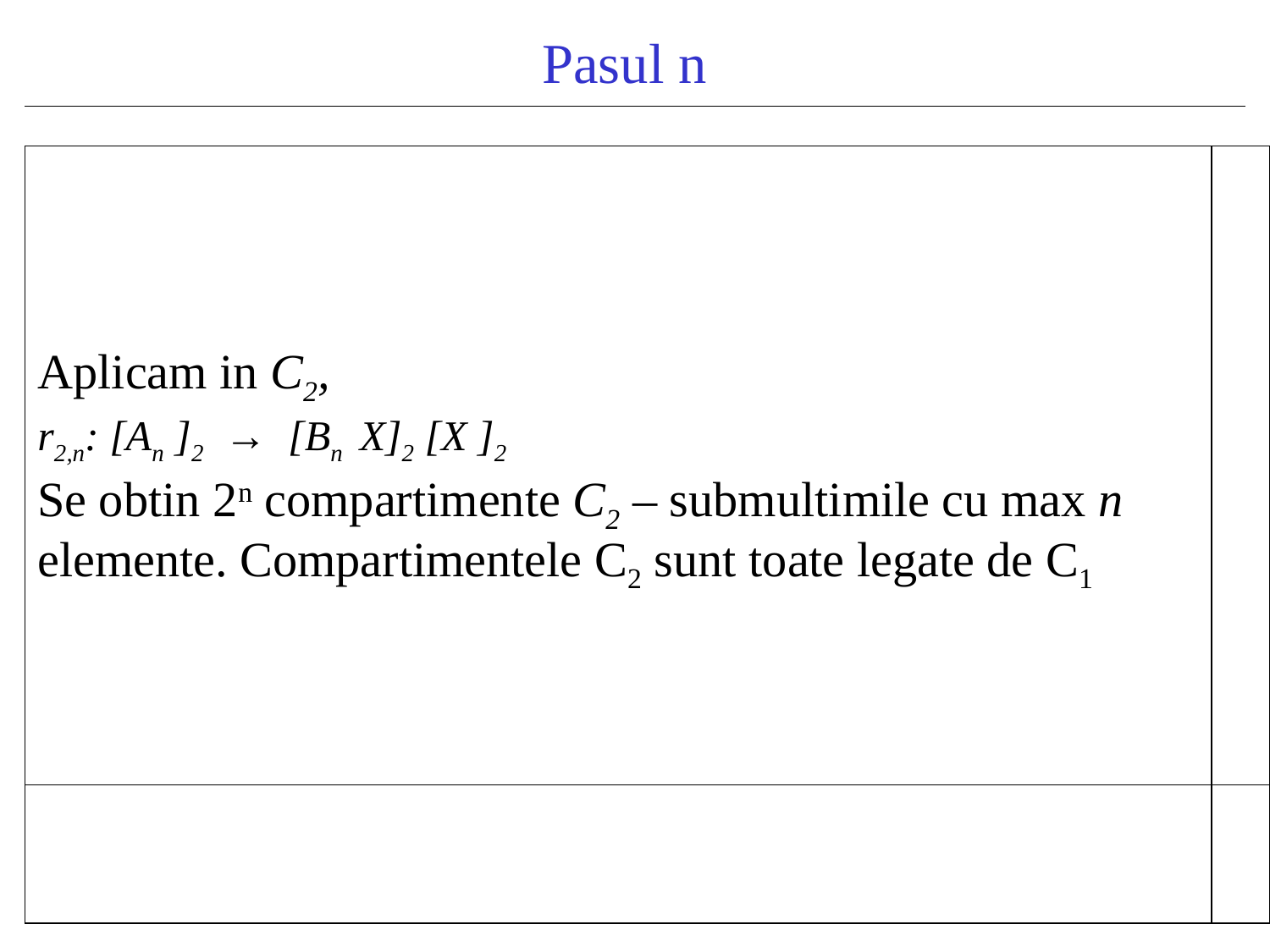

# Pasul n
| Aplicam in C2, r2,n: [An ]2 → [Bn X]2 [X ]2 Se obtin 2n compartimente C2 – submultimile cu max n elemente. Compartimentele C2 sunt toate legate de C1 |  |
| --- | --- |
|  |  |